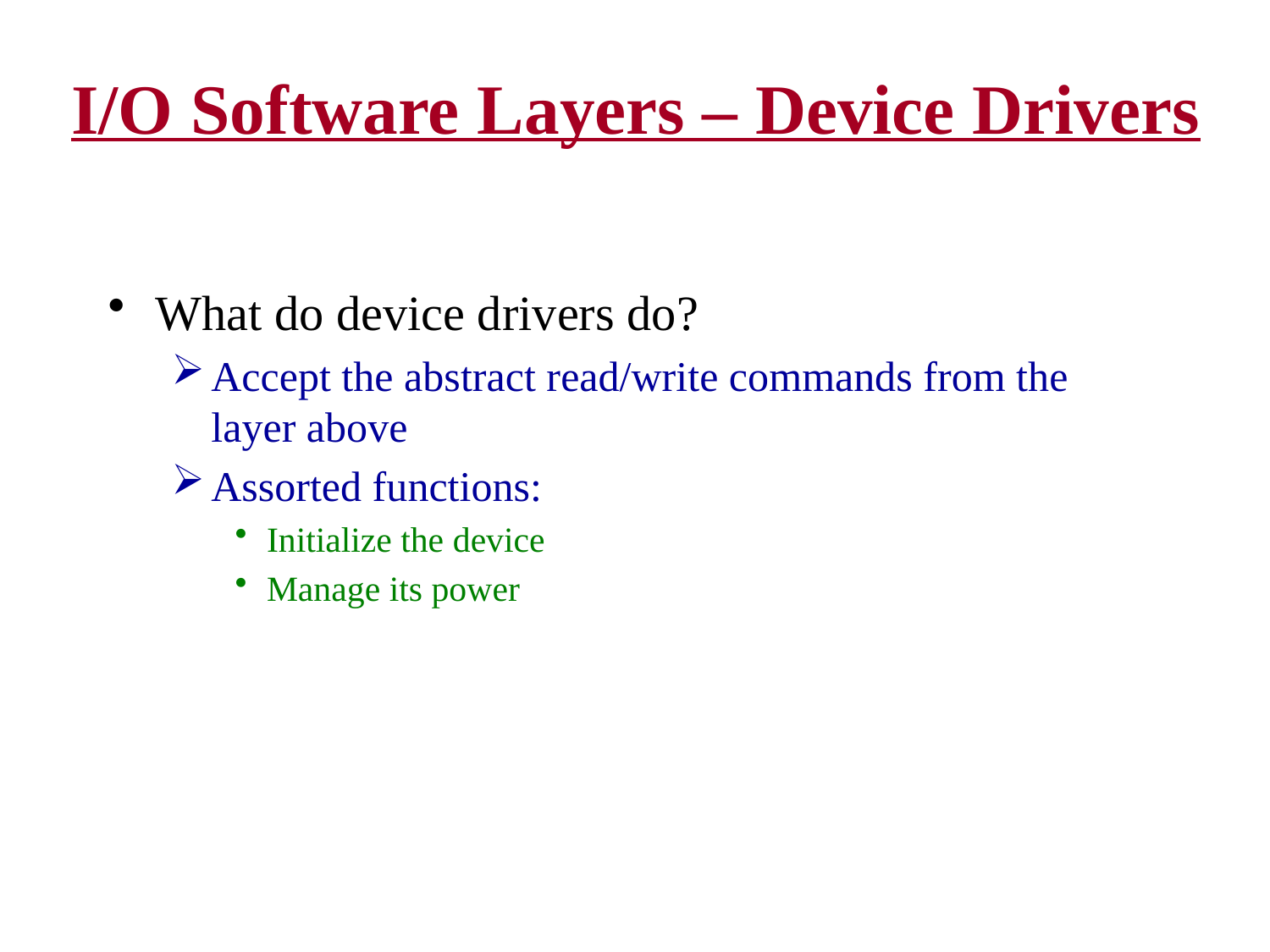

I/O Software Layers – Device Drivers
What do device drivers do?
Accept the abstract read/write commands from the layer above
Assorted functions:
Initialize the device
Manage its power